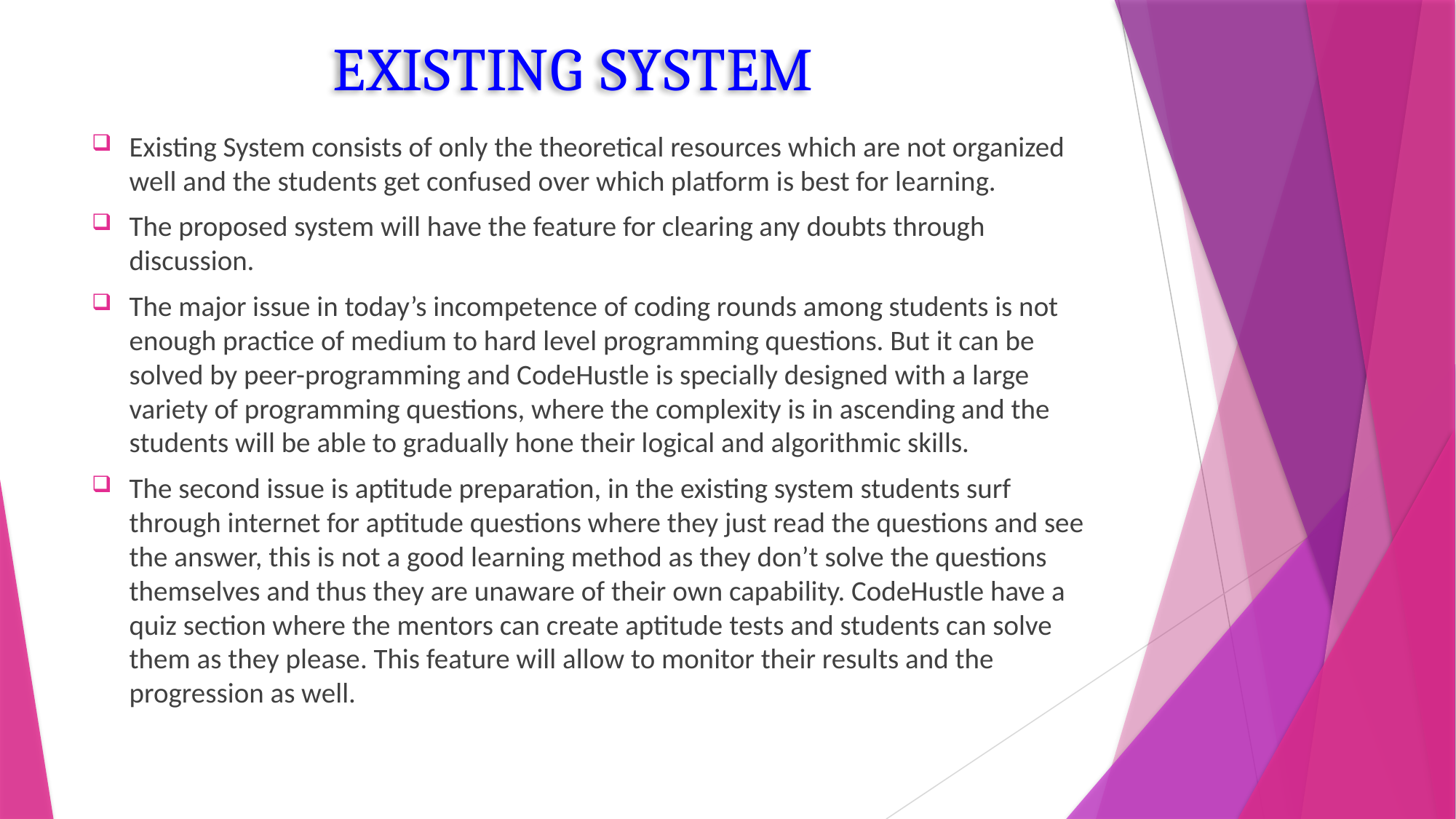

# EXISTING SYSTEM
Existing System consists of only the theoretical resources which are not organized well and the students get confused over which platform is best for learning.
The proposed system will have the feature for clearing any doubts through discussion.
The major issue in today’s incompetence of coding rounds among students is not enough practice of medium to hard level programming questions. But it can be solved by peer-programming and CodeHustle is specially designed with a large variety of programming questions, where the complexity is in ascending and the students will be able to gradually hone their logical and algorithmic skills.
The second issue is aptitude preparation, in the existing system students surf through internet for aptitude questions where they just read the questions and see the answer, this is not a good learning method as they don’t solve the questions themselves and thus they are unaware of their own capability. CodeHustle have a quiz section where the mentors can create aptitude tests and students can solve them as they please. This feature will allow to monitor their results and the progression as well.